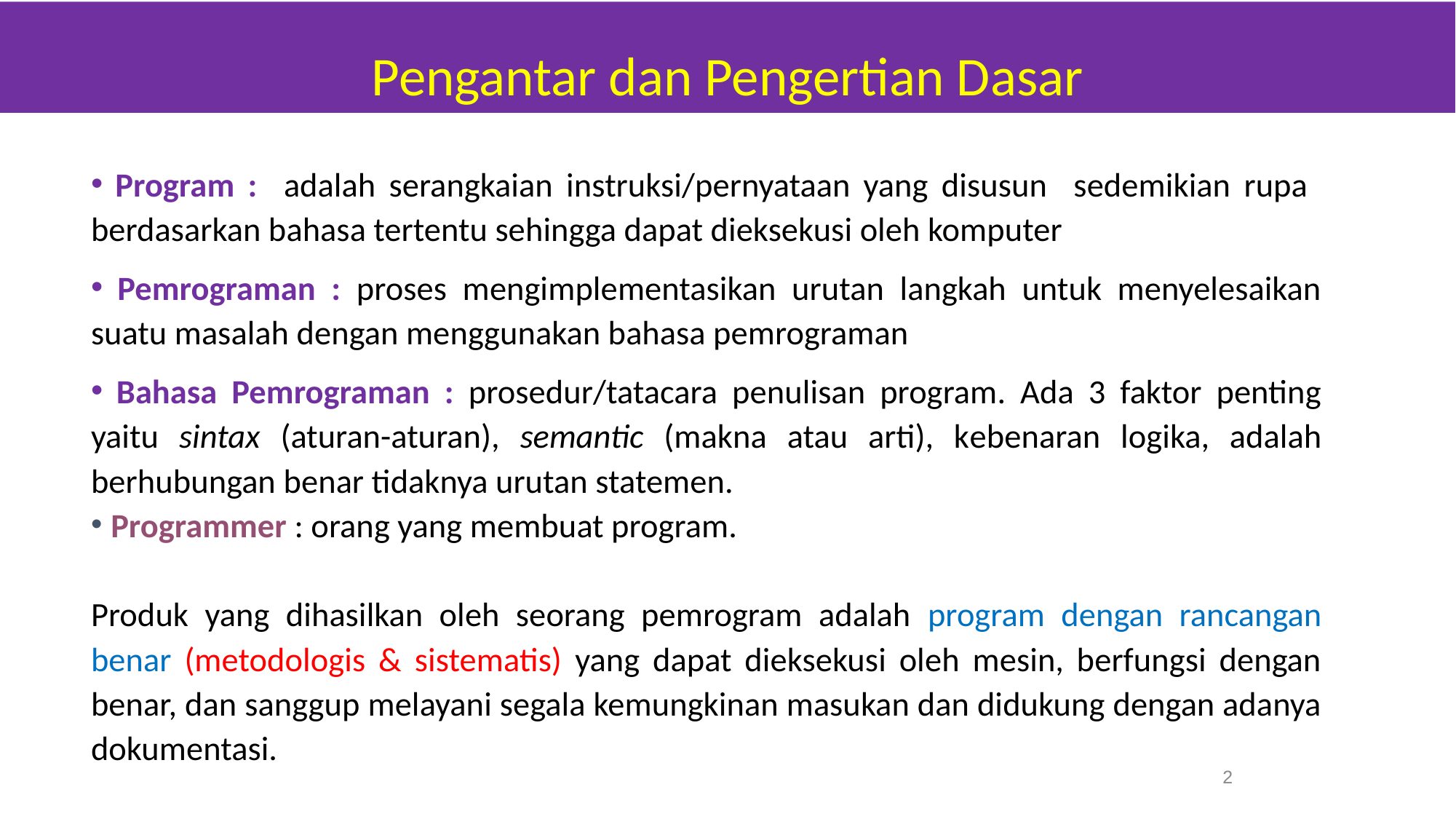

Pengantar dan Pengertian Dasar
 Program :  adalah serangkaian instruksi/pernyataan yang disusun  sedemikian rupa  berdasarkan bahasa tertentu sehingga dapat dieksekusi oleh komputer
 Pemrograman : proses mengimplementasikan urutan langkah untuk menyelesaikan suatu masalah dengan menggunakan bahasa pemrograman
 Bahasa Pemrograman : prosedur/tatacara penulisan program. Ada 3 faktor penting yaitu sintax (aturan-aturan), semantic (makna atau arti), kebenaran logika, adalah berhubungan benar tidaknya urutan statemen.
 Programmer : orang yang membuat program.

Produk yang dihasilkan oleh seorang pemrogram adalah program dengan rancangan benar (metodologis & sistematis) yang dapat dieksekusi oleh mesin, berfungsi dengan benar, dan sanggup melayani segala kemungkinan masukan dan didukung dengan adanya dokumentasi.

2